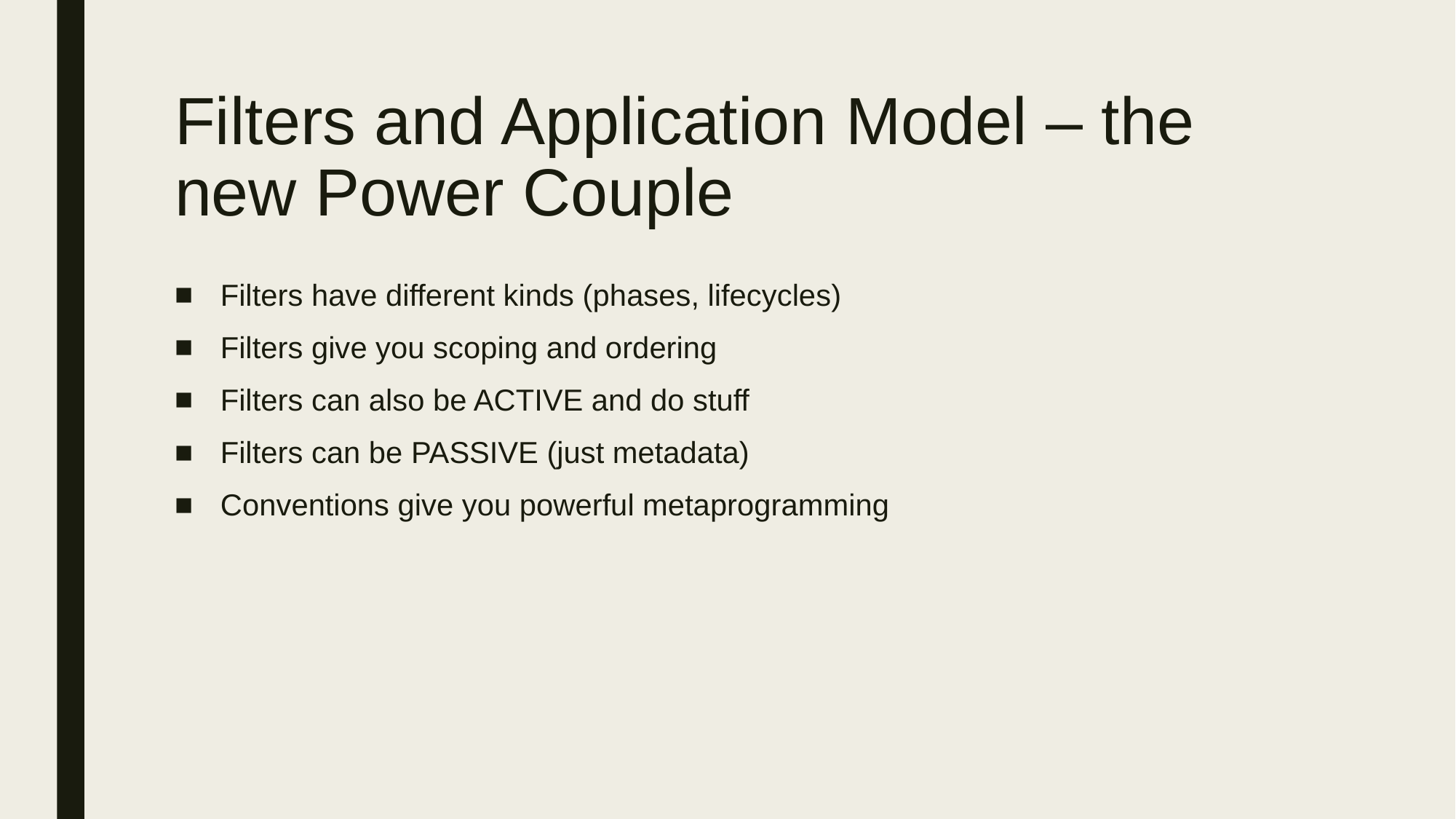

# Filters and Application Model – the new Power Couple
Filters have different kinds (phases, lifecycles)
Filters give you scoping and ordering
Filters can also be ACTIVE and do stuff
Filters can be PASSIVE (just metadata)
Conventions give you powerful metaprogramming